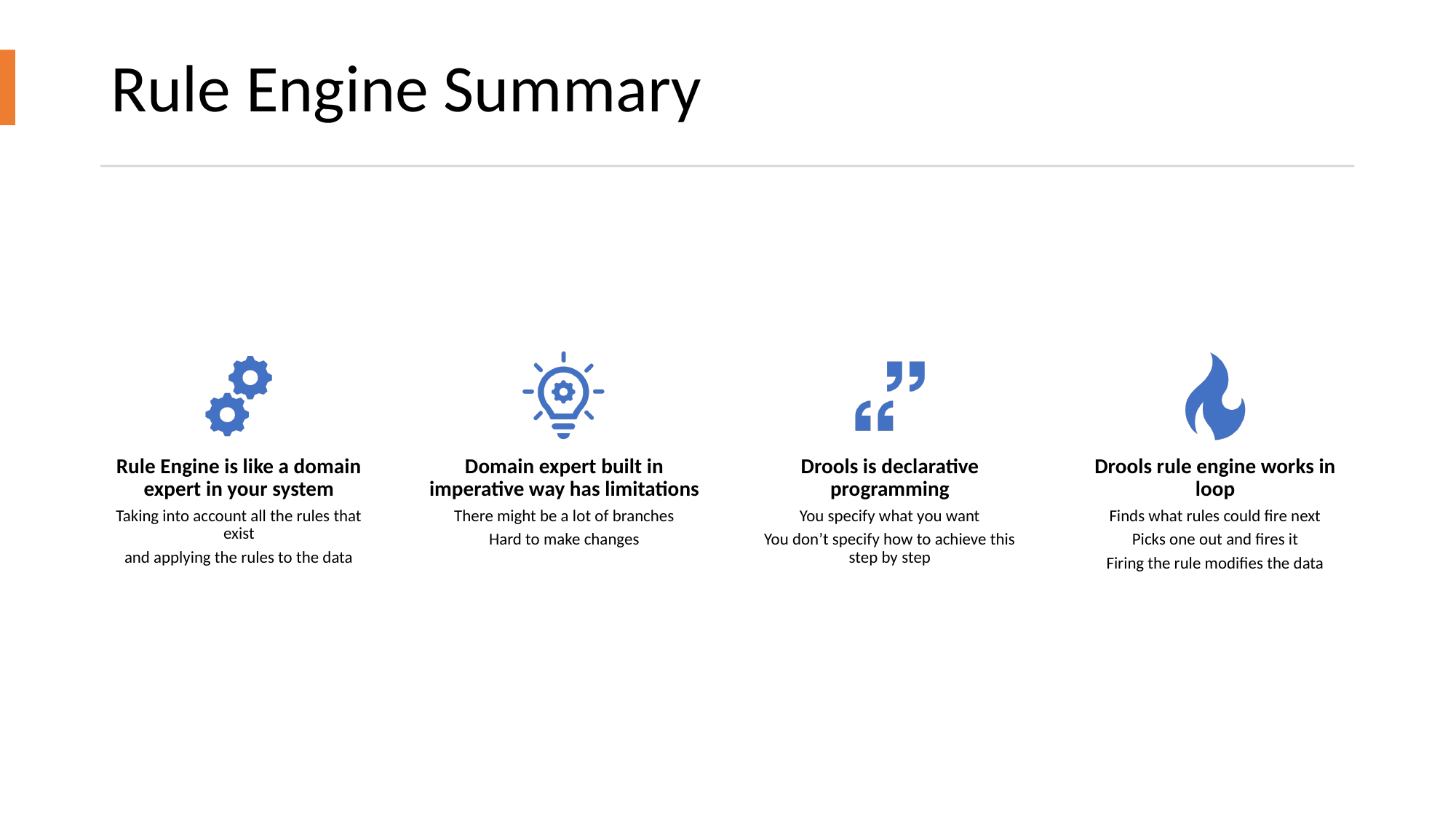

# Rule Engine Summary

Rule Engine is like a domain expert in your system
Taking into account all the rules that exist
and applying the rules to the data
Domain expert built in imperative way has limitations
There might be a lot of branches
Hard to make changes
Drools is declarative programming
You specify what you want
You don’t specify how to achieve this step by step
Drools rule engine works in loop
Finds what rules could fire next
Picks one out and fires it
Firing the rule modifies the data